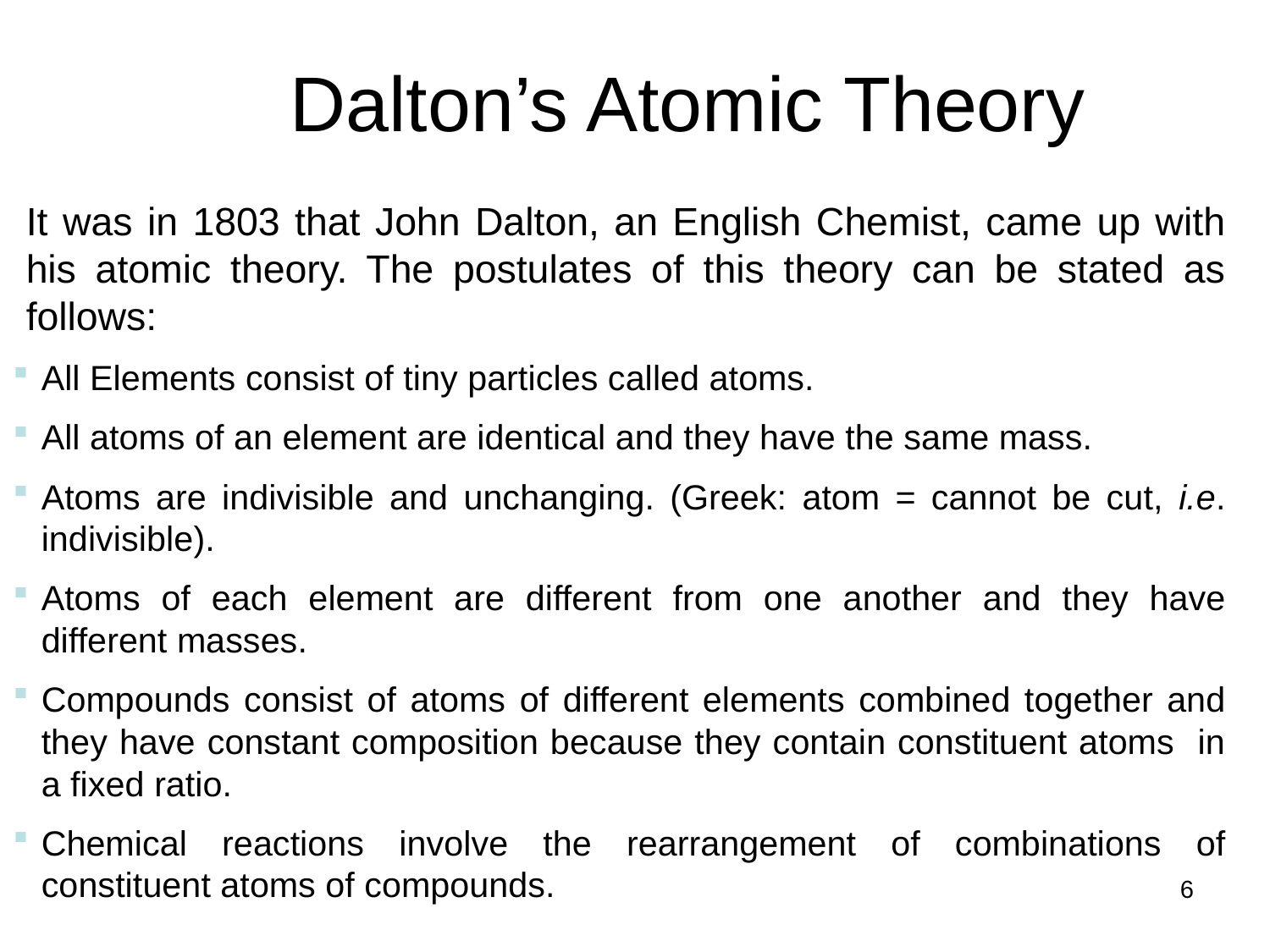

Dalton’s Atomic Theory
It was in 1803 that John Dalton, an English Chemist, came up with his atomic theory. The postulates of this theory can be stated as follows:
All Elements consist of tiny particles called atoms.
All atoms of an element are identical and they have the same mass.
Atoms are indivisible and unchanging. (Greek: atom = cannot be cut, i.e. indivisible).
Atoms of each element are different from one another and they have different masses.
Compounds consist of atoms of different elements combined together and they have constant composition because they contain constituent atoms  in a fixed ratio.
Chemical reactions involve the rearrangement of combinations of constituent atoms of compounds.

6